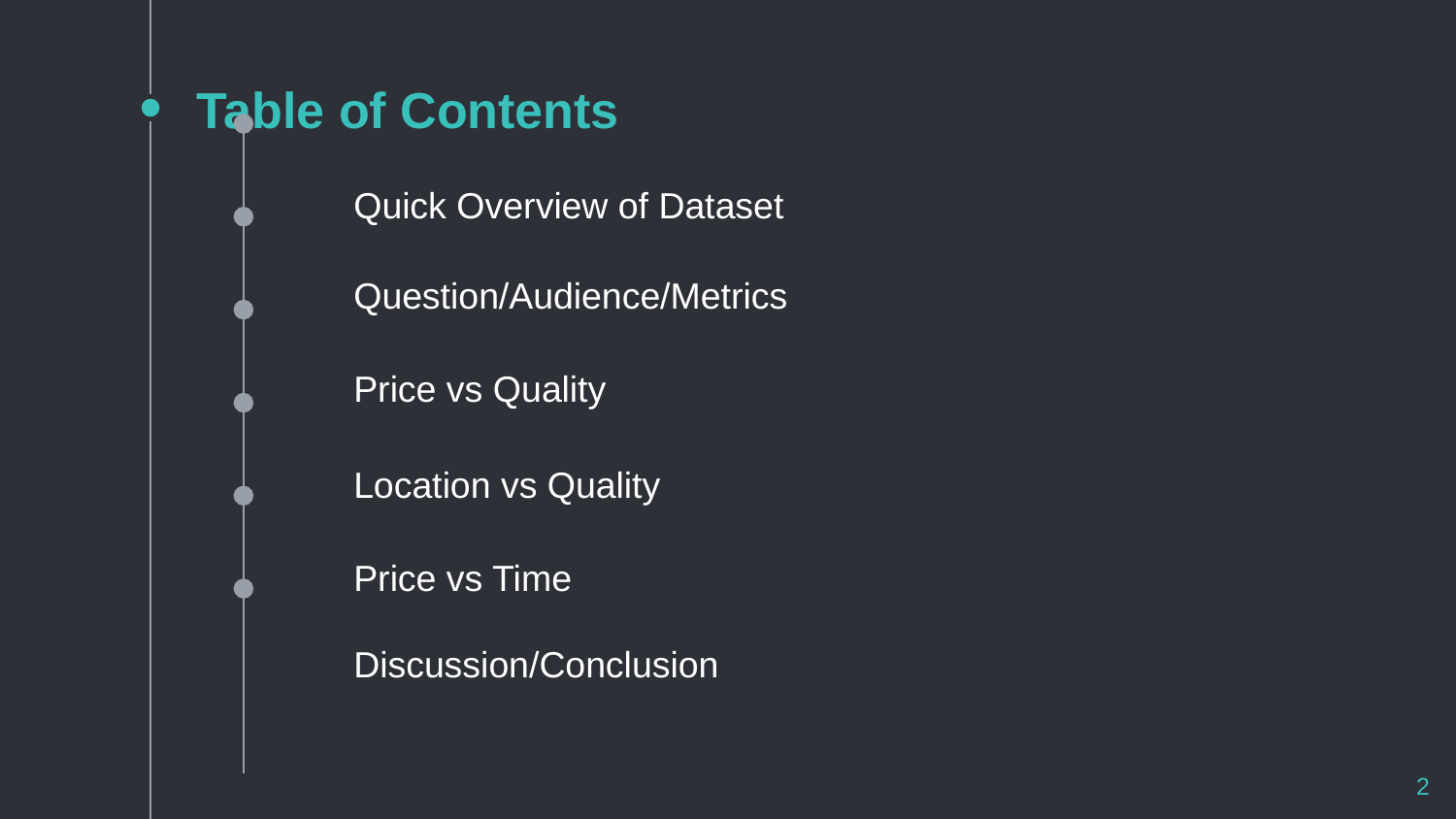

# Table of Contents
Quick Overview of Dataset
Question/Audience/Metrics
Price vs Quality
Location vs Quality
Price vs Time
Discussion/Conclusion
2